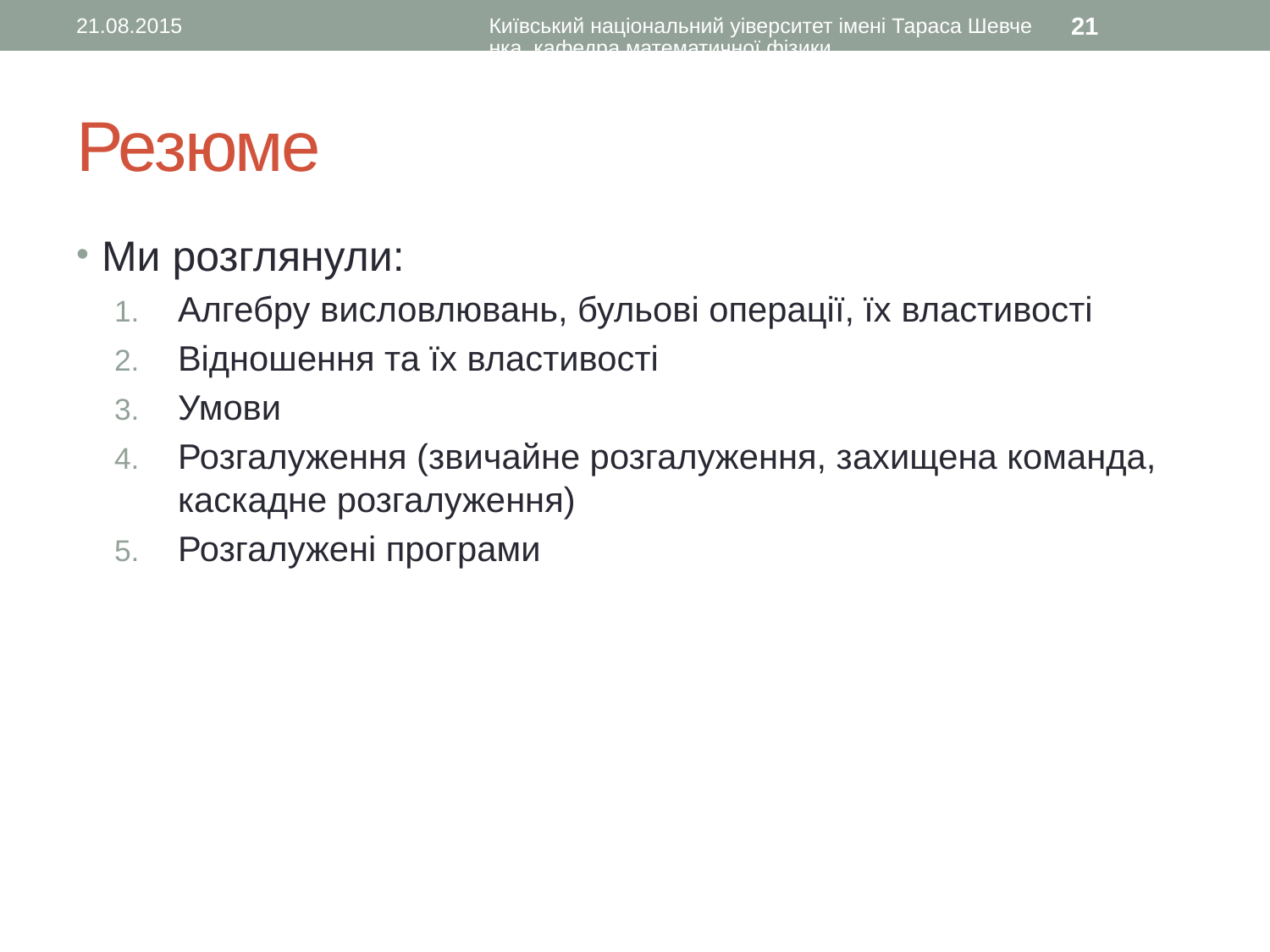

21.08.2015
Київський національний уіверситет імені Тараса Шевченка, кафедра математичної фізики
21
# Резюме
Ми розглянули:
Алгебру висловлювань, бульові операції, їх властивості
Відношення та їх властивості
Умови
Розгалуження (звичайне розгалуження, захищена команда, каскадне розгалуження)
Розгалужені програми